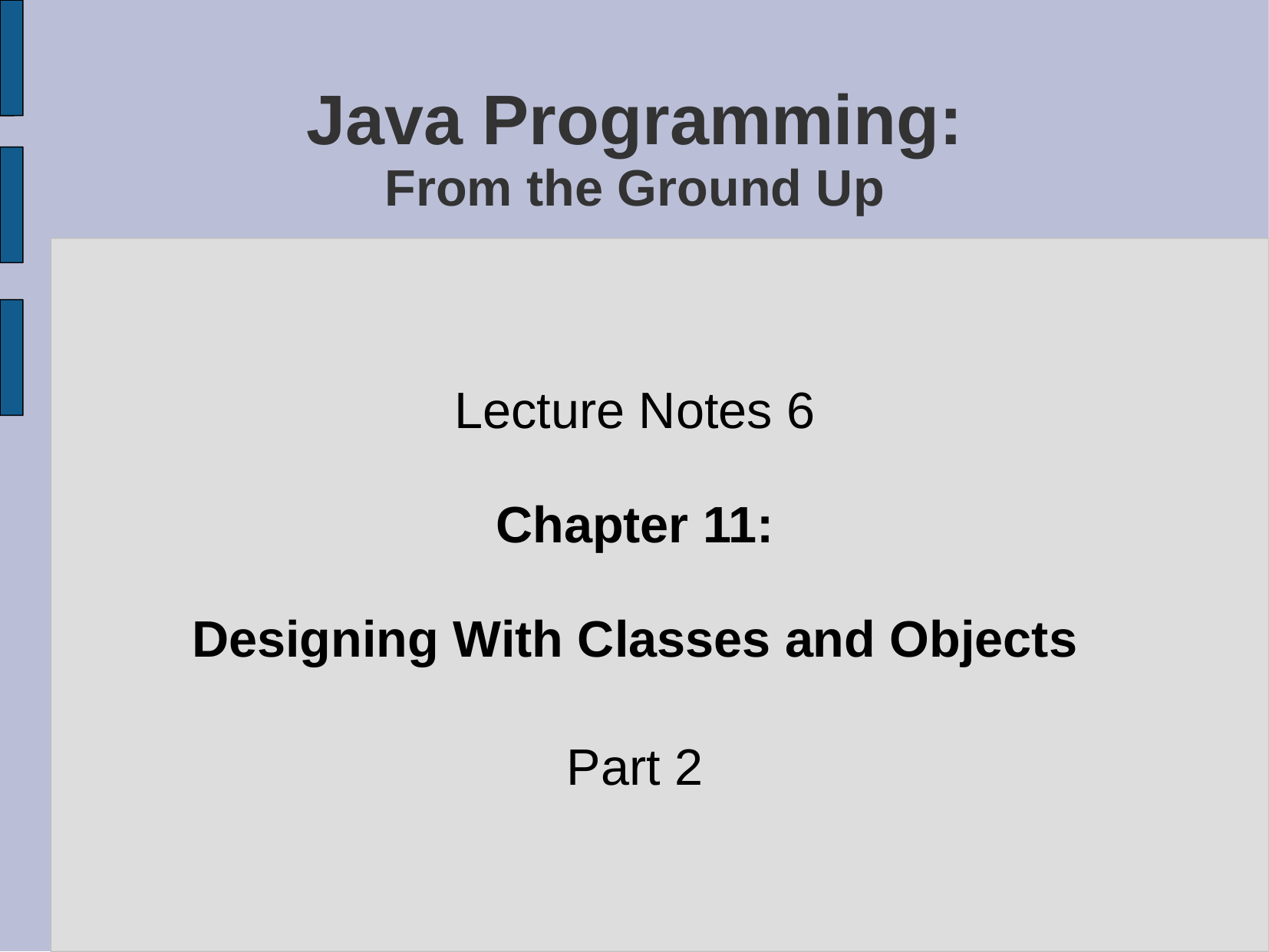

# Java Programming: From the Ground Up

Lecture Notes 6

Chapter 11:

Designing With Classes and Objects

Part 2